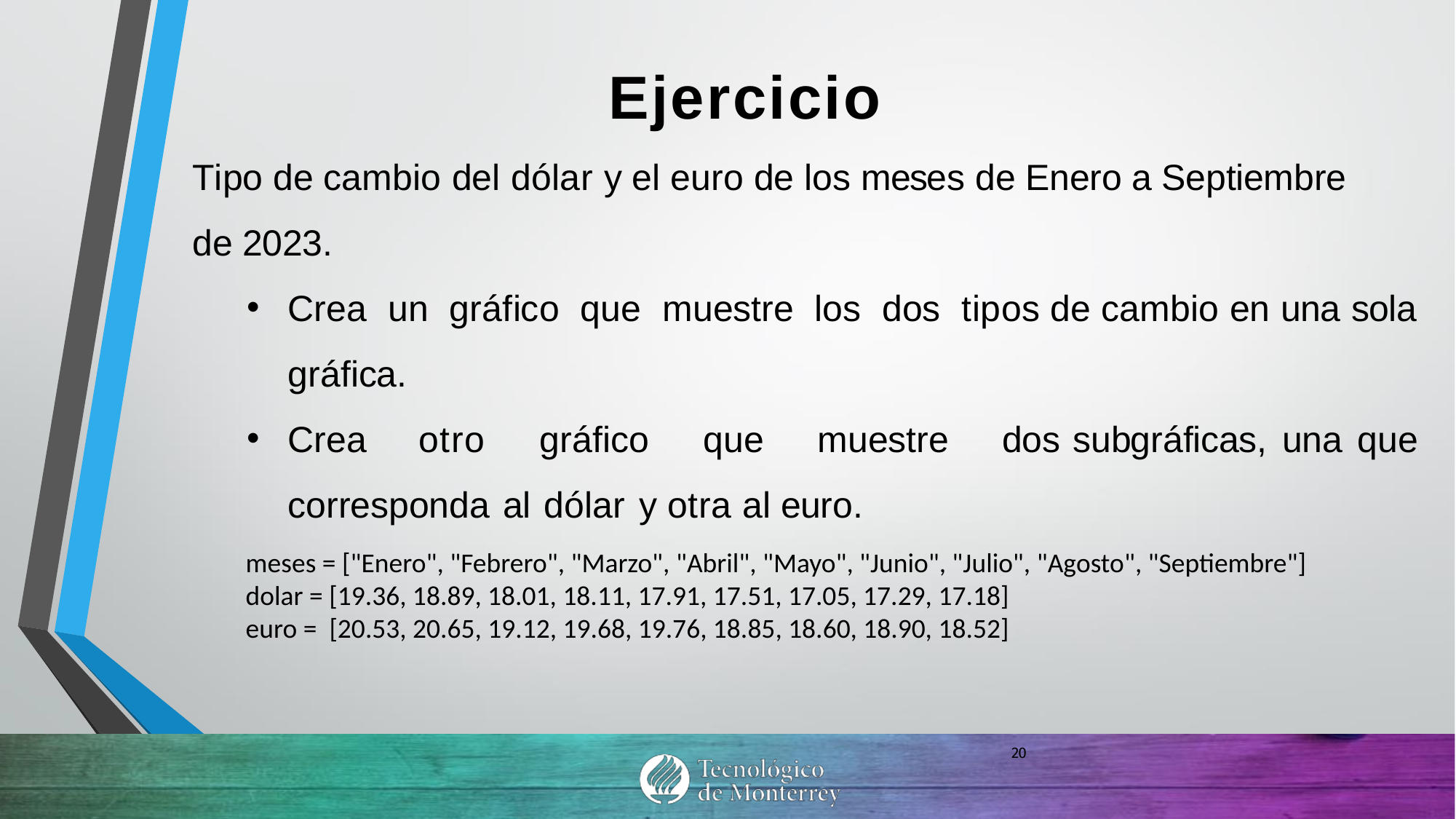

# Ejercicio
Tipo de cambio del dólar y el euro de los meses de Enero a Septiembre de 2023.
Crea  un  gráfico  que  muestre  los  dos  tipos de cambio en una sola gráfica.
Crea    otro    gráfico    que    muestre    dos subgráficas, una que corresponda al dólar y otra al euro.
meses = ["Enero", "Febrero", "Marzo", "Abril", "Mayo", "Junio", "Julio", "Agosto", "Septiembre"]
dolar = [19.36, 18.89, 18.01, 18.11, 17.91, 17.51, 17.05, 17.29, 17.18]
euro =  [20.53, 20.65, 19.12, 19.68, 19.76, 18.85, 18.60, 18.90, 18.52]
20